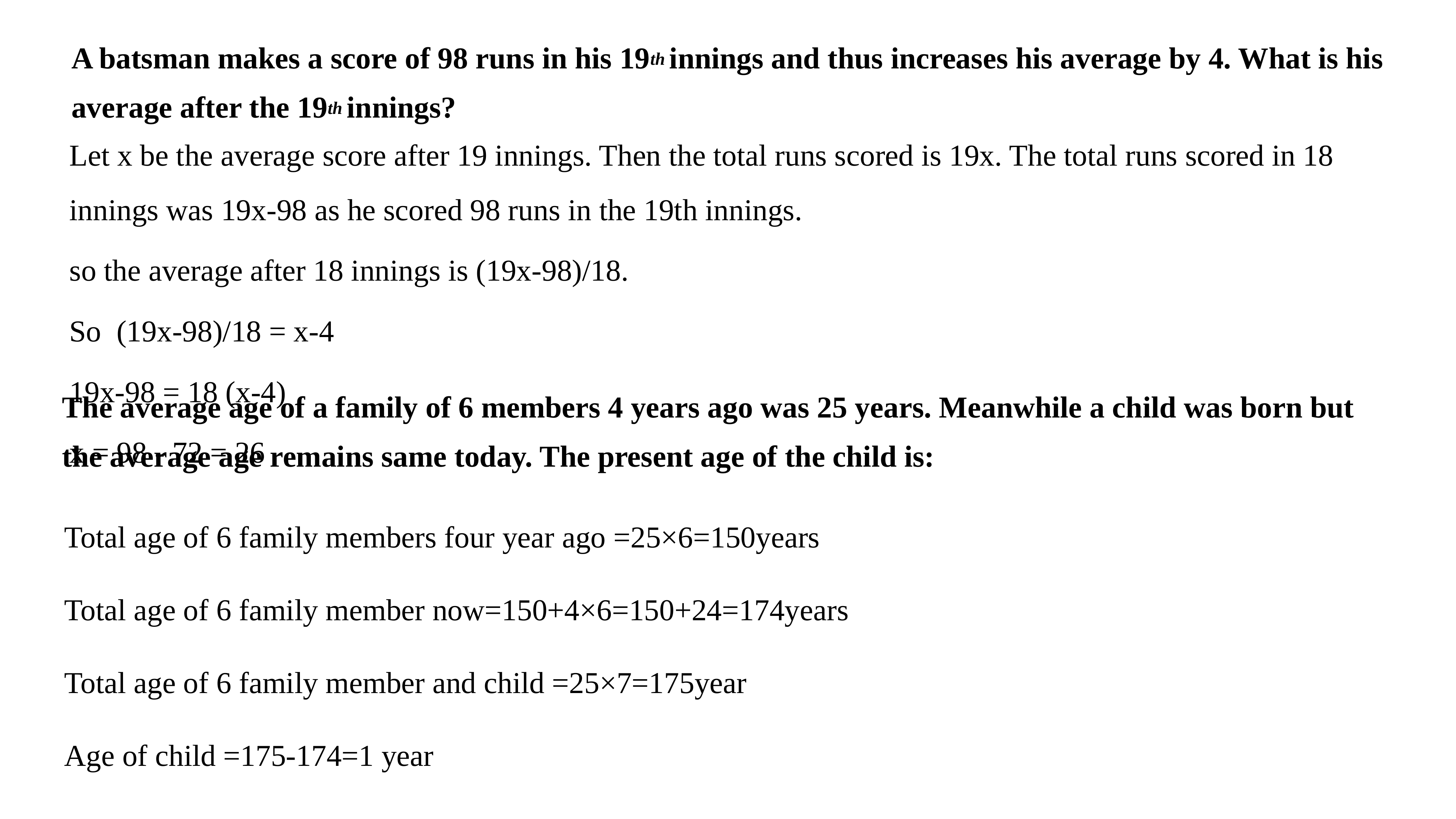

A batsman makes a score of 98 runs in his 19th innings and thus increases his average by 4. What is his average after the 19th innings?
Let x be the average score after 19 innings. Then the total runs scored is 19x. The total runs scored in 18 innings was 19x-98 as he scored 98 runs in the 19th innings.
so the average after 18 innings is (19x-98)/18.
So  (19x-98)/18 = x-4
19x-98 = 18 (x-4)
x = 98 - 72 = 26
The average age of a family of 6 members 4 years ago was 25 years. Meanwhile a child was born but the average age remains same today. The present age of the child is:
Total age of 6 family members four year ago =25×6=150years
Total age of 6 family member now=150+4×6=150+24=174years
Total age of 6 family member and child =25×7=175year
Age of child =175-174=1 year